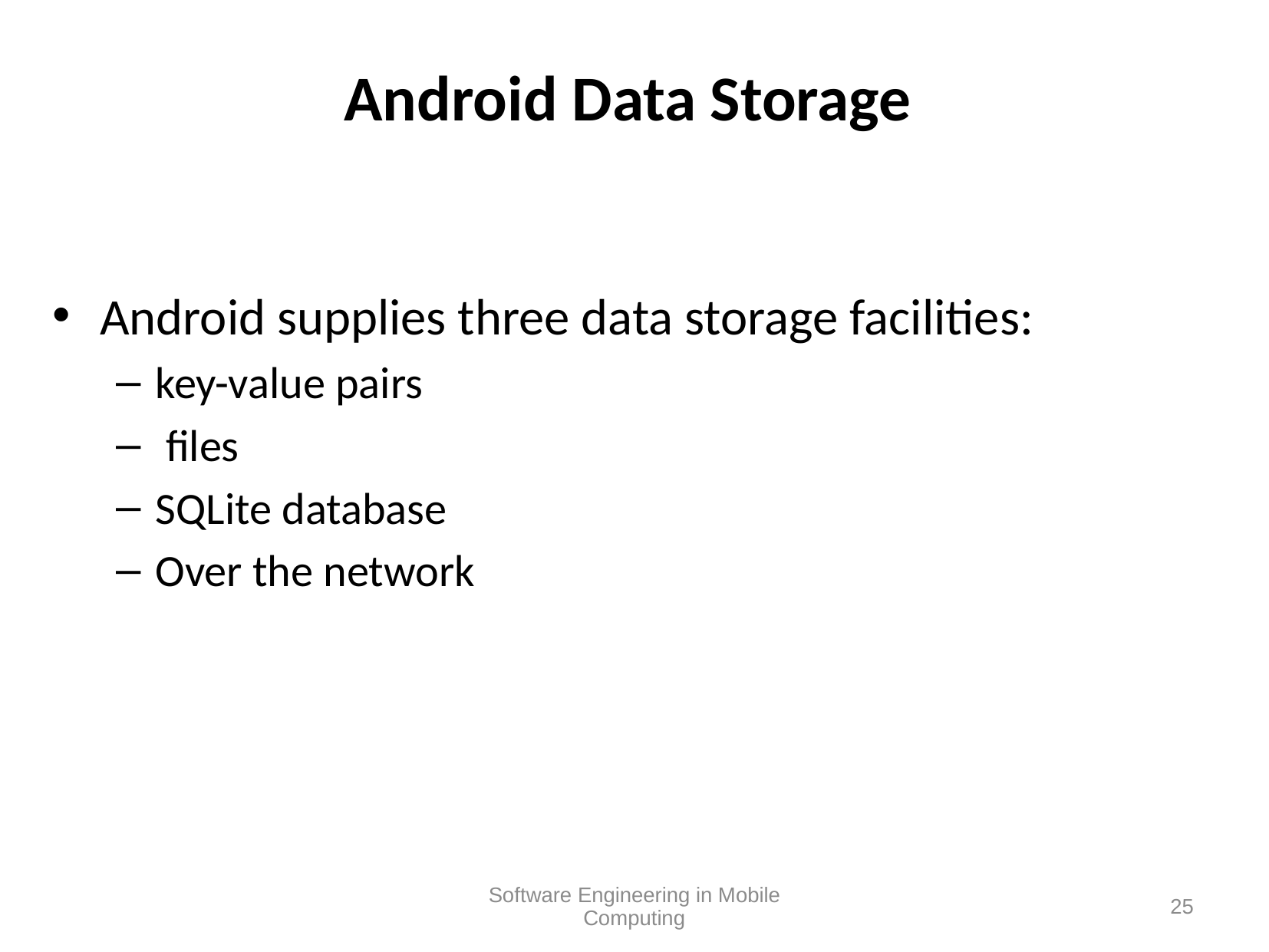

Android Data Storage
Android supplies three data storage facilities:
key-value pairs
 files
SQLite database
Over the network

Software Engineering in Mobile Computing
25